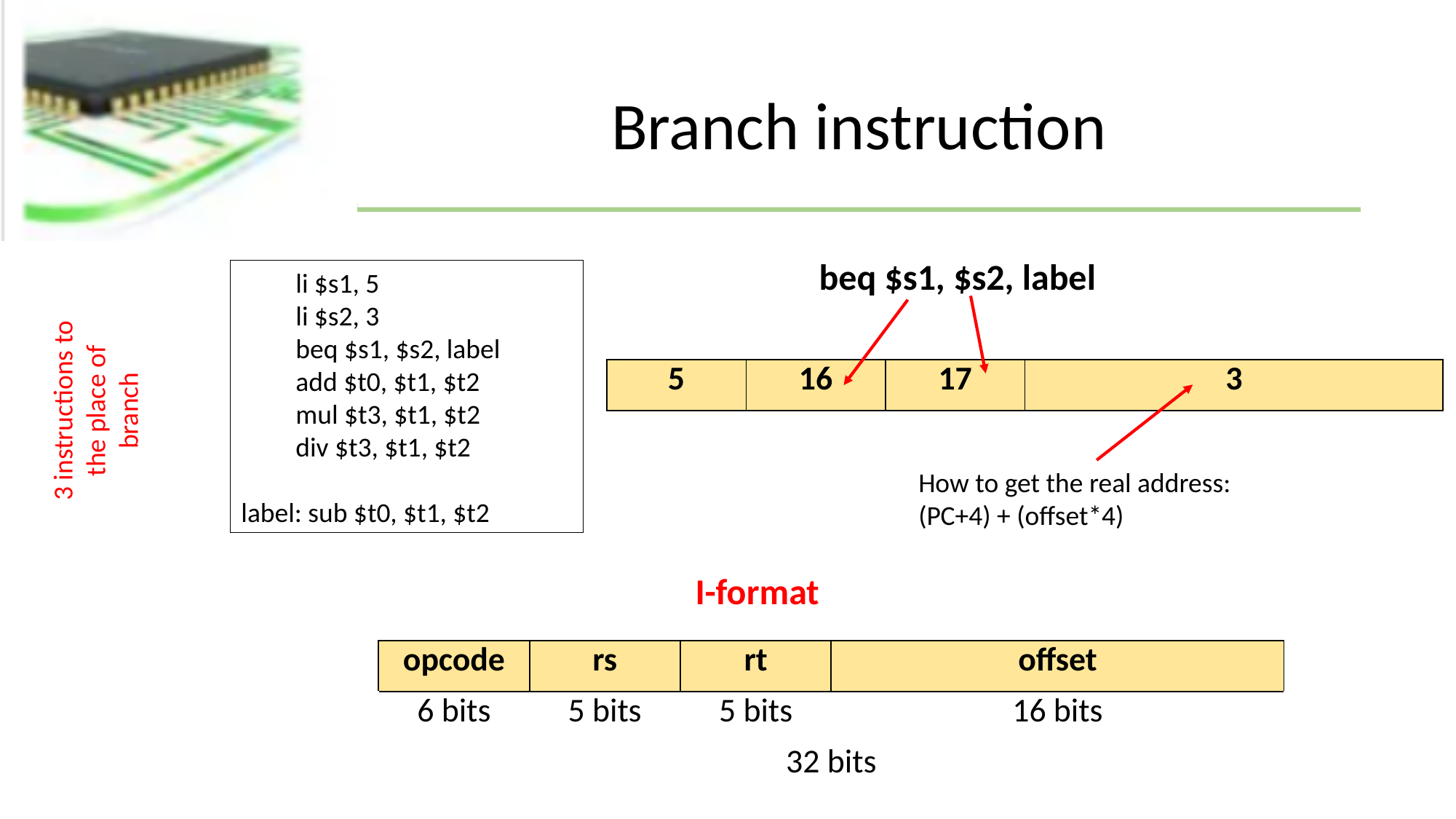

# Branch instruction
beq $s1, $s2, label
li $s1, 5
li $s2, 3
beq $s1, $s2, label
add $t0, $t1, $t2
mul $t3, $t1, $t2
div $t3, $t1, $t2

label: sub $t0, $t1, $t2
3 instructions to the place of branch
| 5 | 16 | 17 | 3 |
| --- | --- | --- | --- |
How to get the real address:
(PC+4) + (offset*4)
I-format
| opcode | rs | rt | offset |
| --- | --- | --- | --- |
| 6 bits | 5 bits | 5 bits | 16 bits |
| 32 bits |  |  |  |